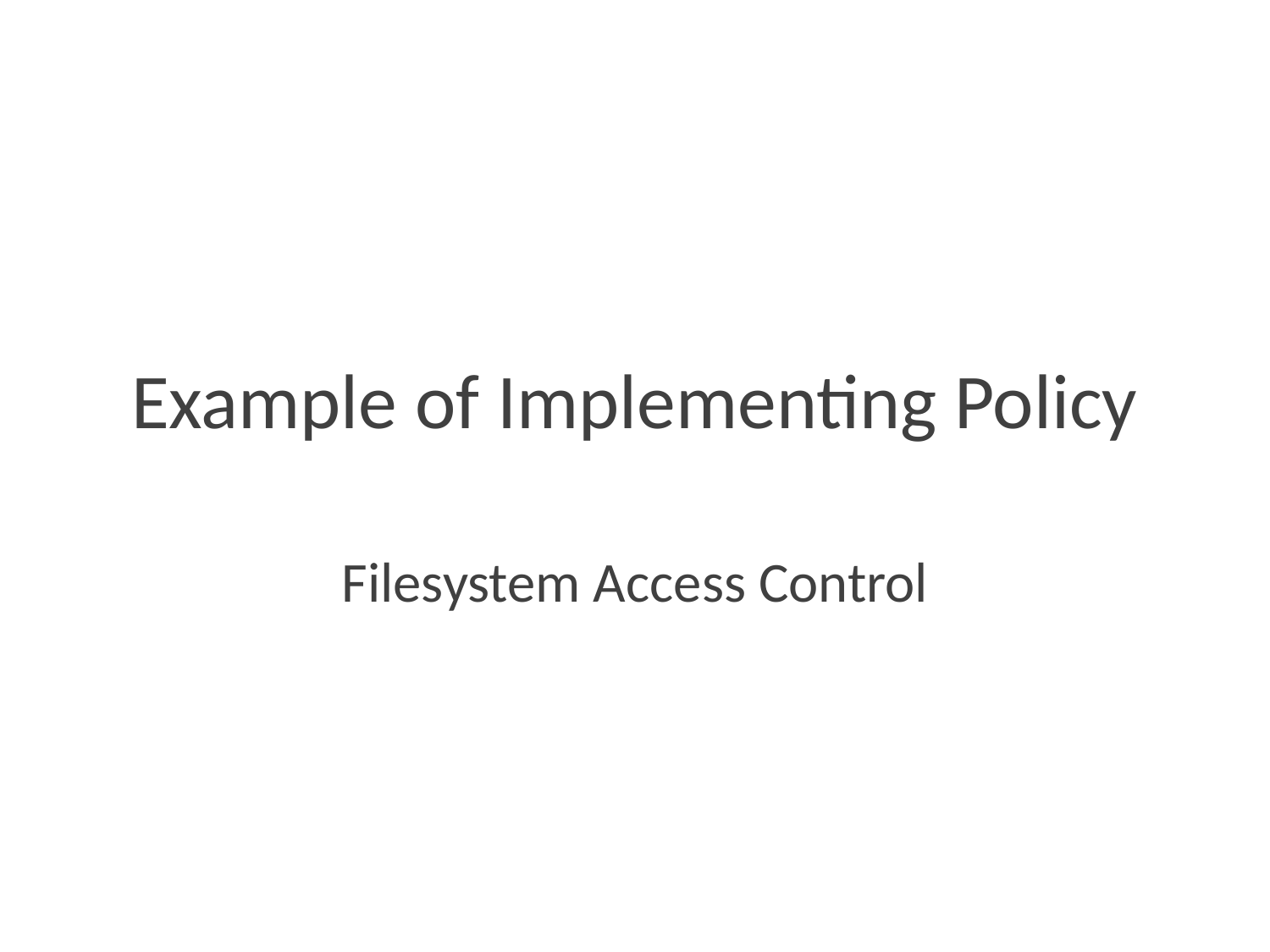

# Example of Implementing Policy
Filesystem Access Control